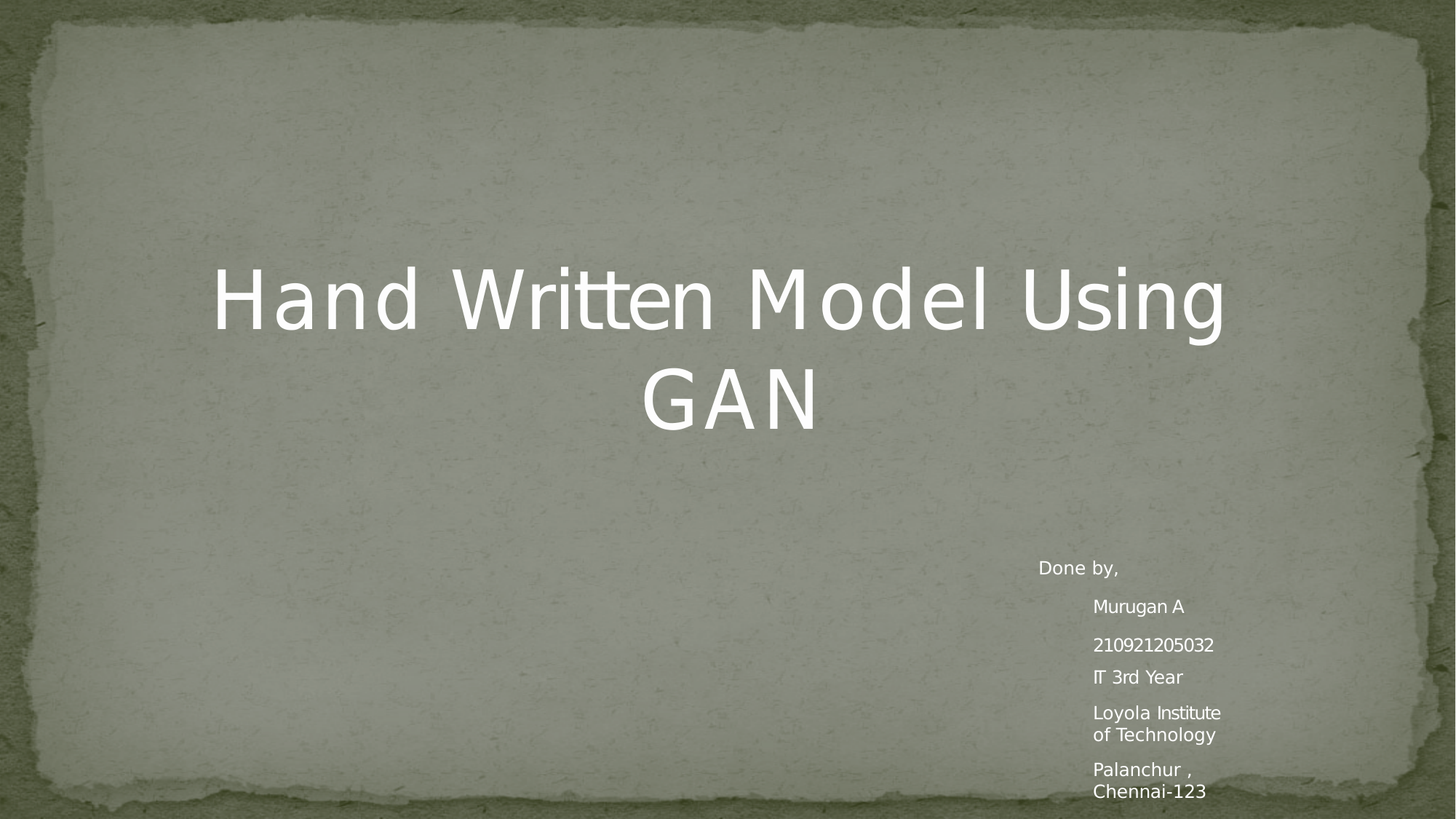

Hand Written Model Using
GAN
Done by,
Murugan A
210921205032
IT 3rd Year
Loyola Institute of Technology
Palanchur , Chennai-123